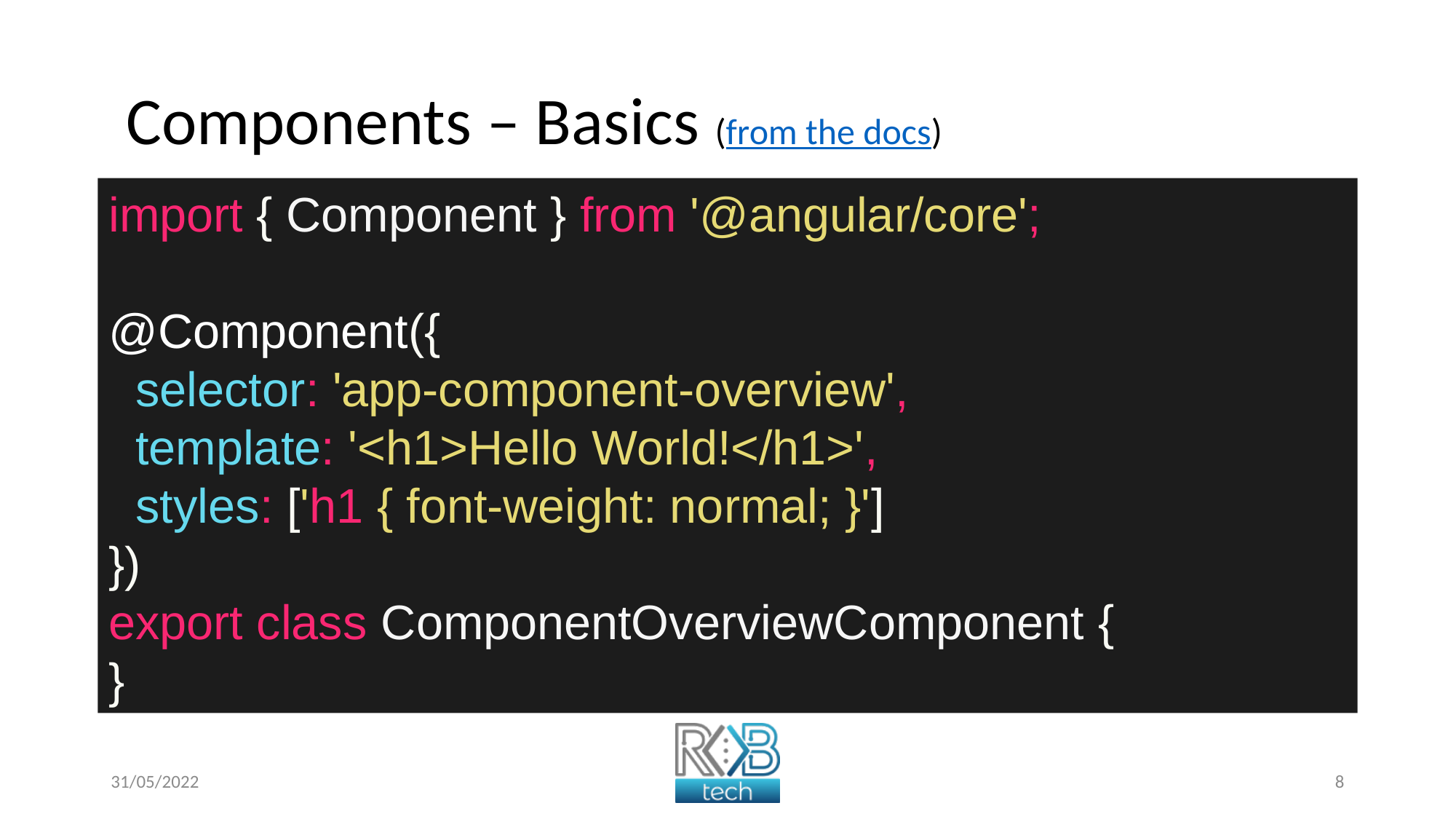

# Components – Basics (from the docs)
import { Component } from '@angular/core';
@Component({
  selector: 'app-component-overview',
  template: '<h1>Hello World!</h1>',
  styles: ['h1 { font-weight: normal; }']
})
export class ComponentOverviewComponent {
}
31/05/2022
8